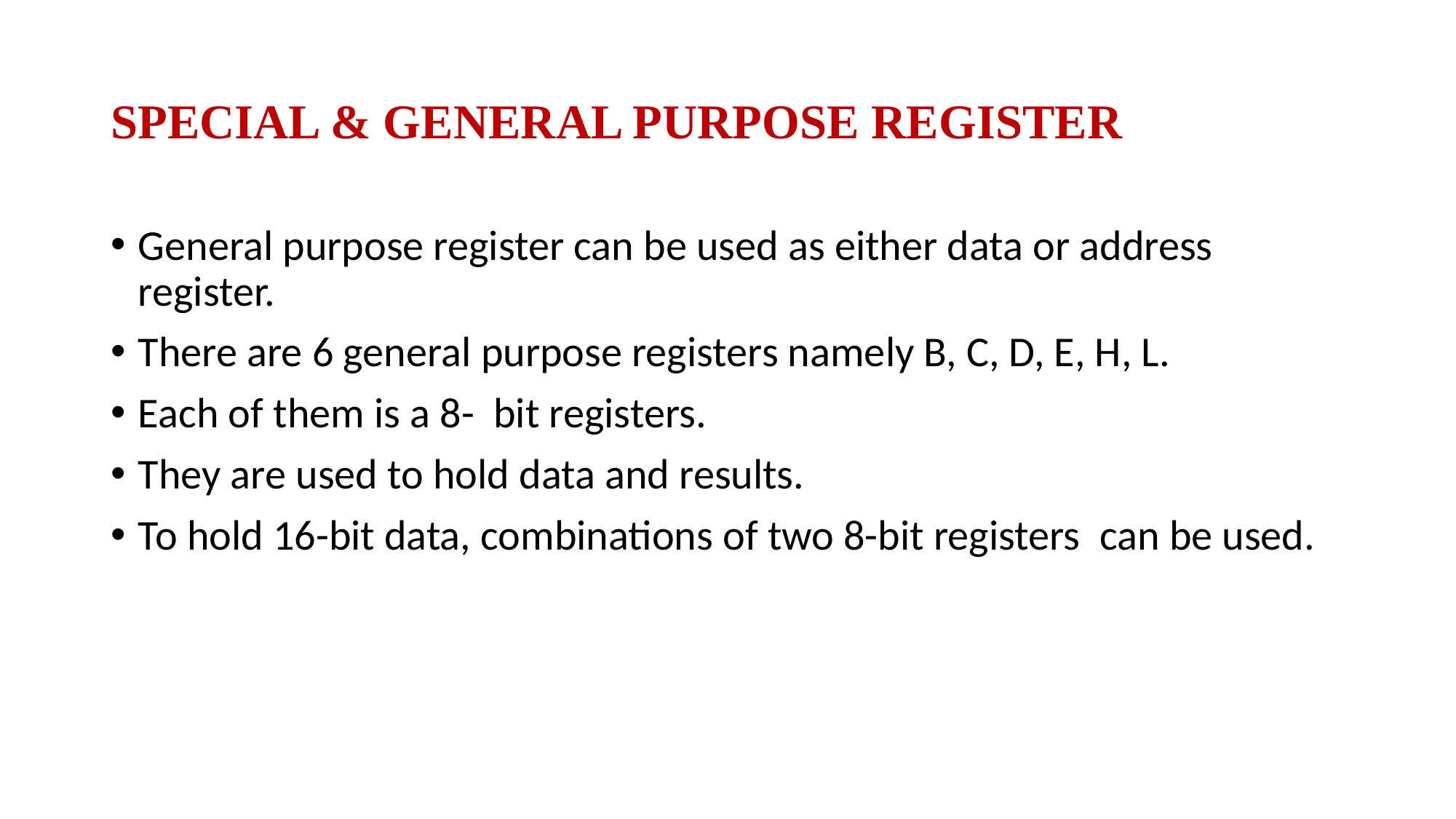

# SPECIAL & GENERAL PURPOSE REGISTER
General purpose register can be used as either data or address register.
There are 6 general purpose registers namely B, C, D, E, H, L.
Each of them is a 8-  bit registers.
They are used to hold data and results.
To hold 16-bit data, combinations of two 8-bit registers  can be used.